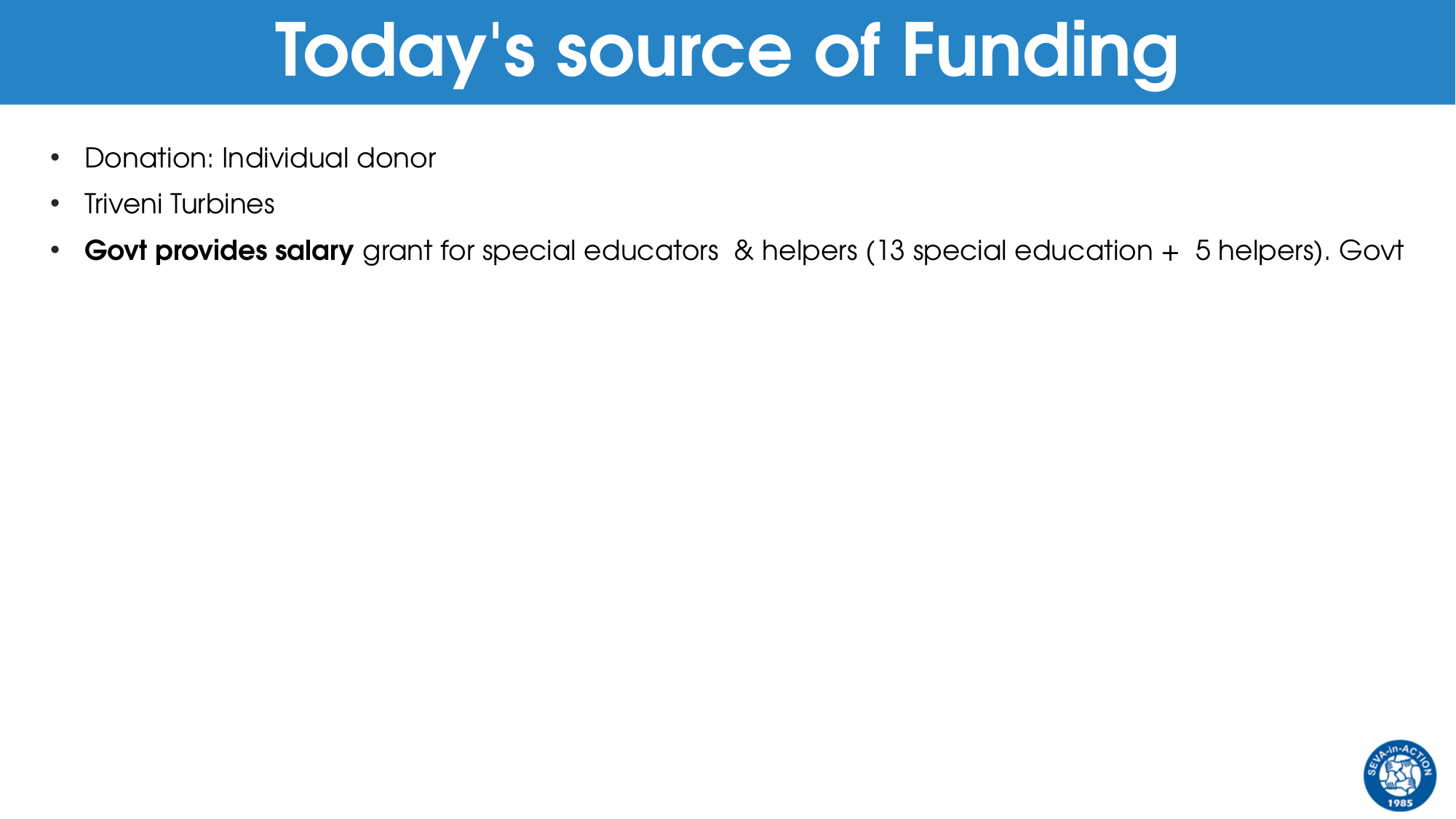

# Today's source of Funding
Donation: Individual donor
Triveni Turbines
Govt provides salary grant for special educators  & helpers (13 special education +  5 helpers). Govt